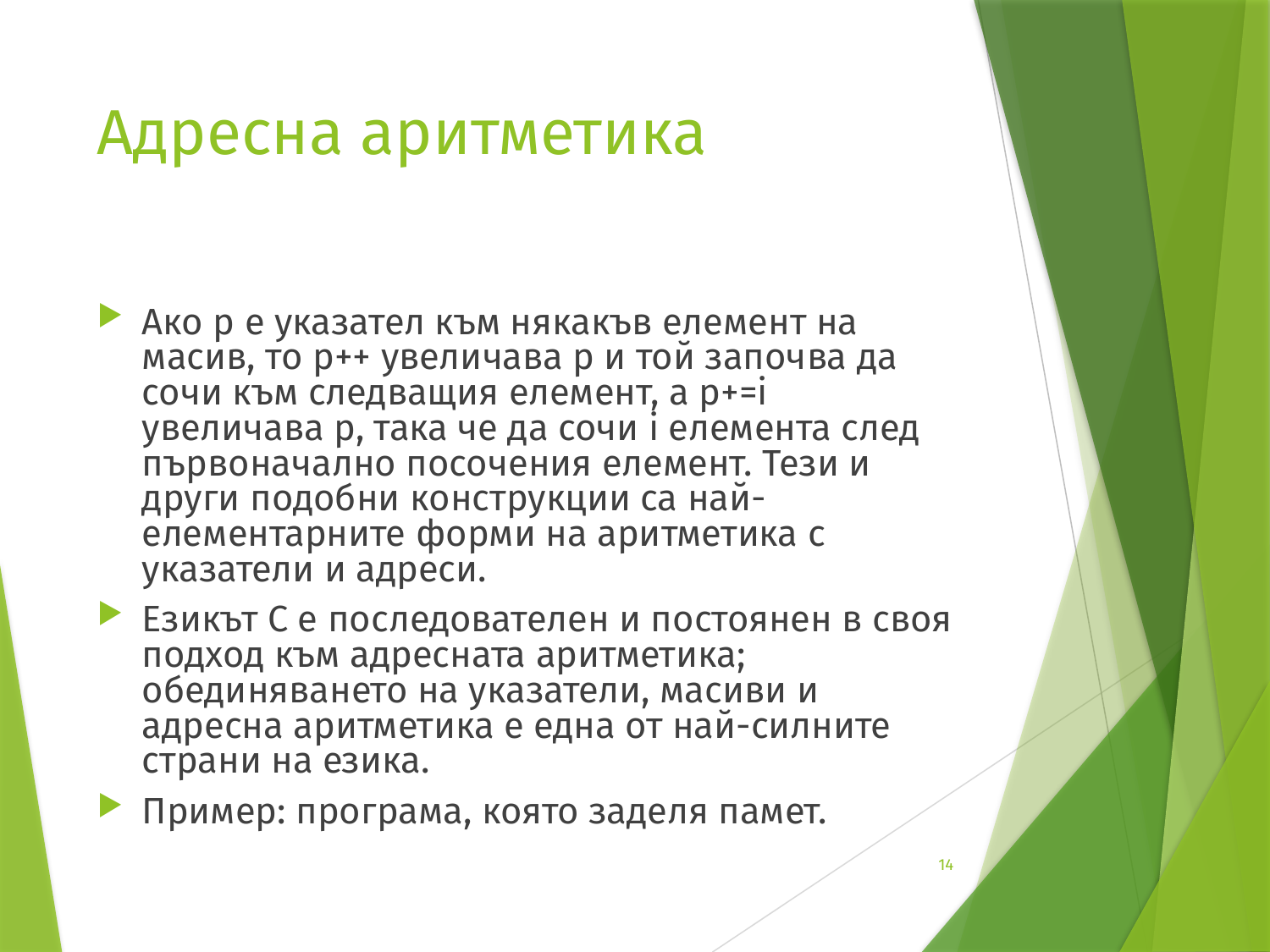

# Адресна аритметика
Ако р е указател към някакъв елемент на масив, то р++ увеличава р и той започва да сочи към следващия елемент, a p+=i увеличава р, така че да сочи i елемента след първоначално посочения елемент. Тези и други подобни конструкции са най-елементарните форми на аритметика с указатели и адреси.
Езикът С е последователен и постоянен в своя подход към адресната аритметика; обединяването на указатели, масиви и адресна аритметика е една от най-силните страни на езика.
Пример: програма, която заделя памет.

14